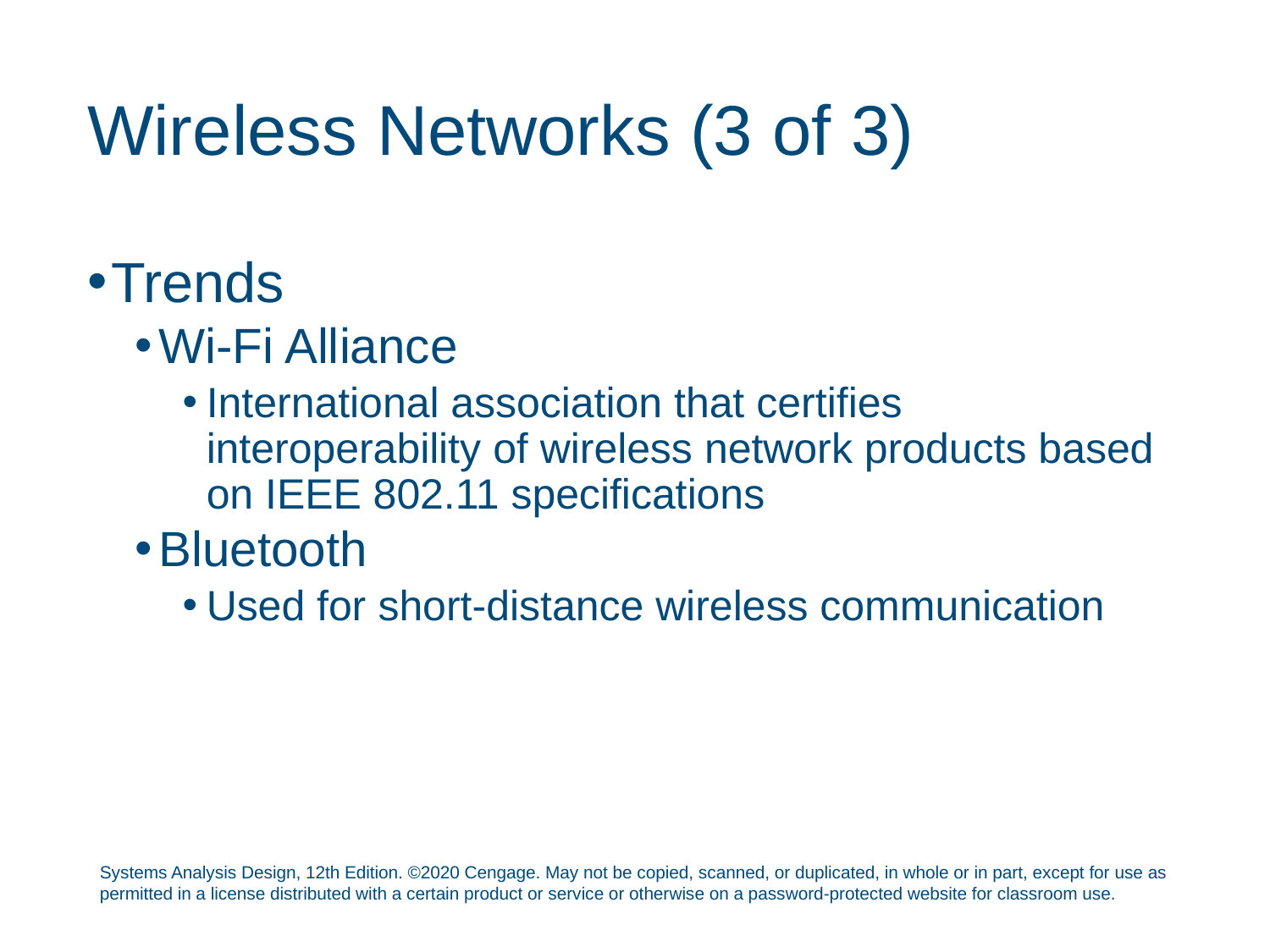

# Wireless Networks (3 of 3)
Trends
Wi-Fi Alliance
International association that certifies interoperability of wireless network products based on IEEE 802.11 specifications
Bluetooth
Used for short-distance wireless communication

Systems Analysis Design, 12th Edition. ©2020 Cengage. May not be copied, scanned, or duplicated, in whole or in part, except for use as permitted in a license distributed with a certain product or service or otherwise on a password-protected website for classroom use.